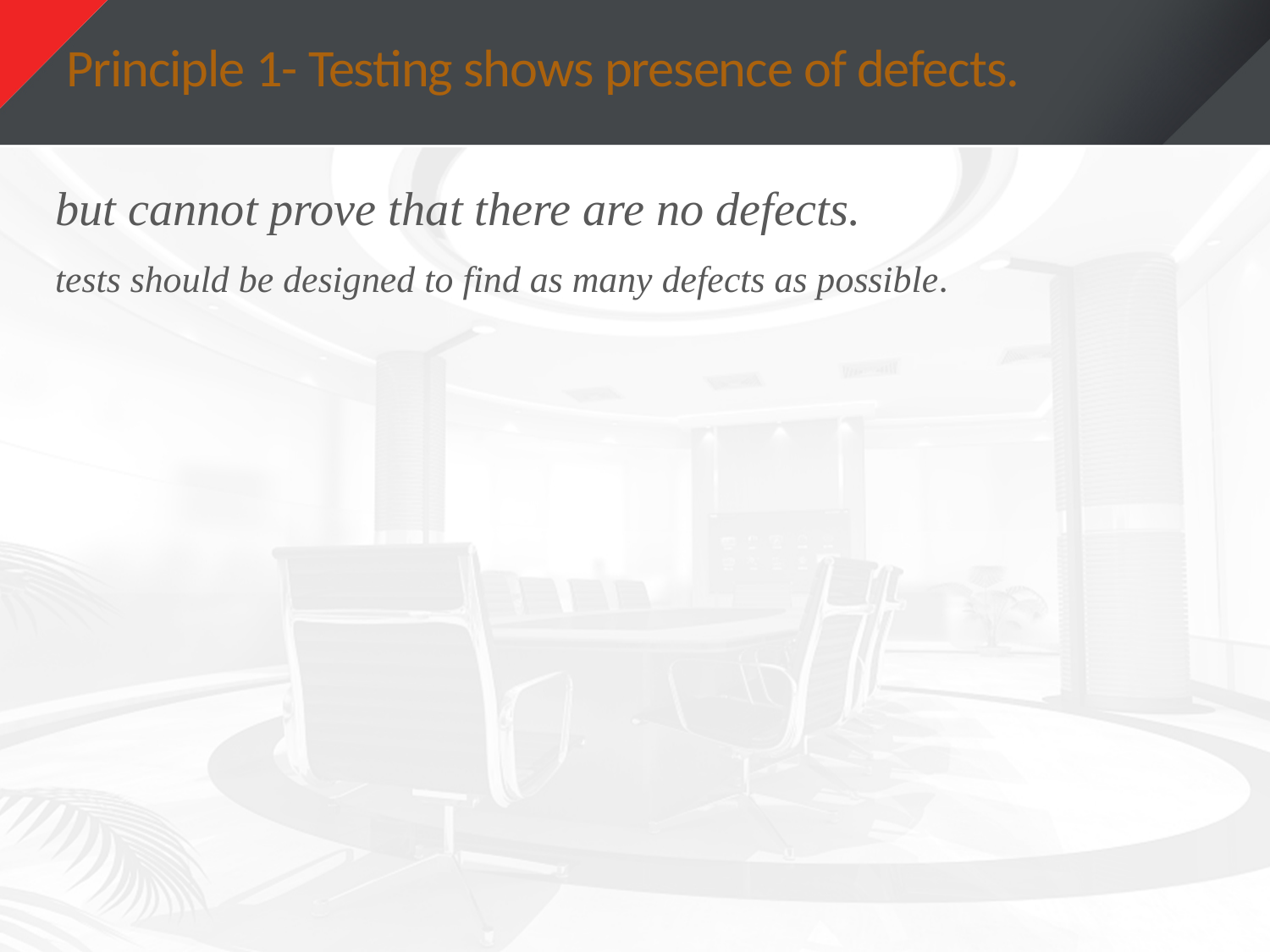

# Principle 1- Testing shows presence of defects.
but cannot prove that there are no defects.
tests should be designed to find as many defects as possible.